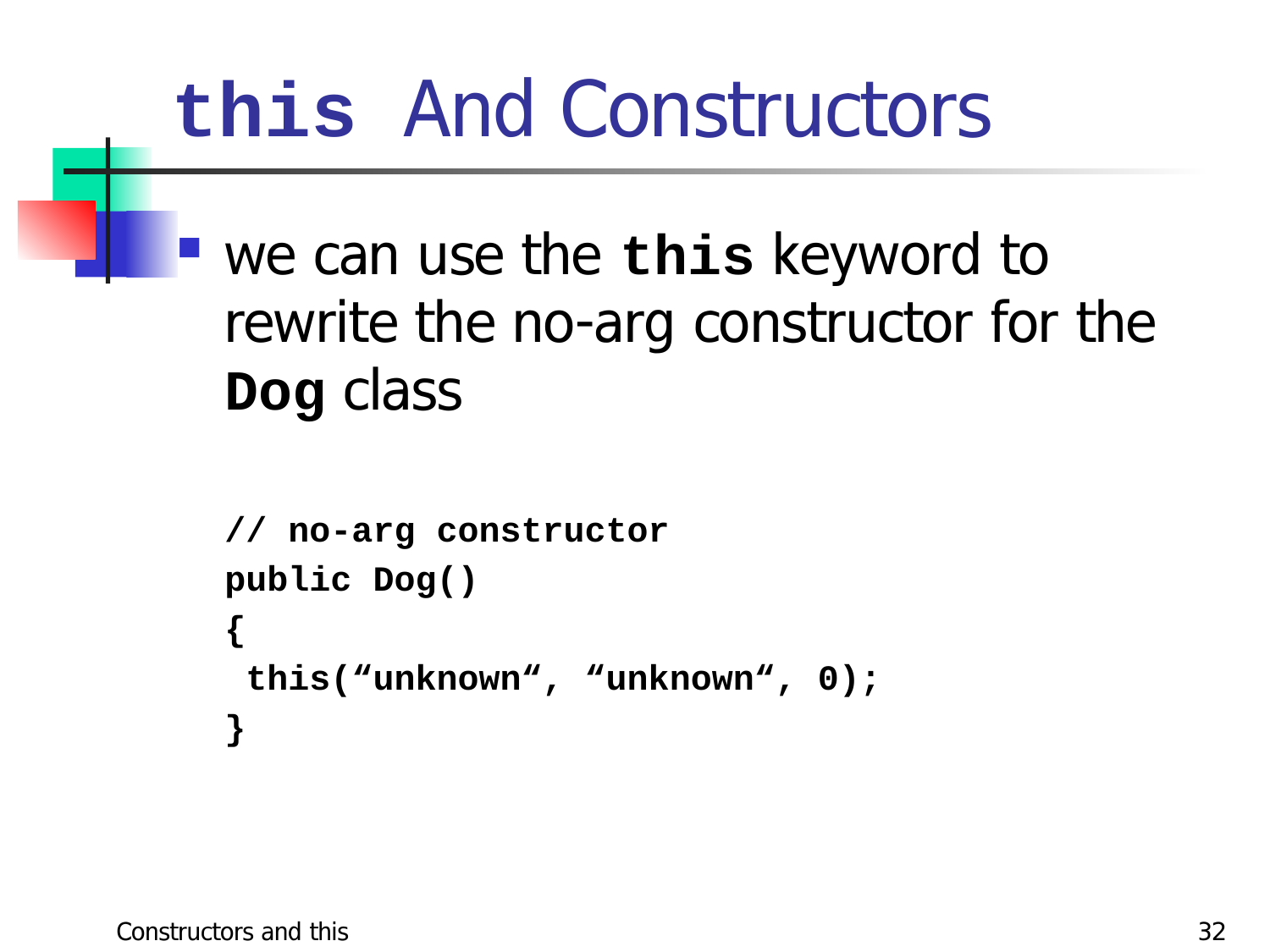

# this And Constructors
we can use the this keyword to rewrite the no-arg constructor for the Dog class

// no-arg constructor
public Dog()
{
 this(“unknown“, “unknown“, 0);
}
Constructors and this
32